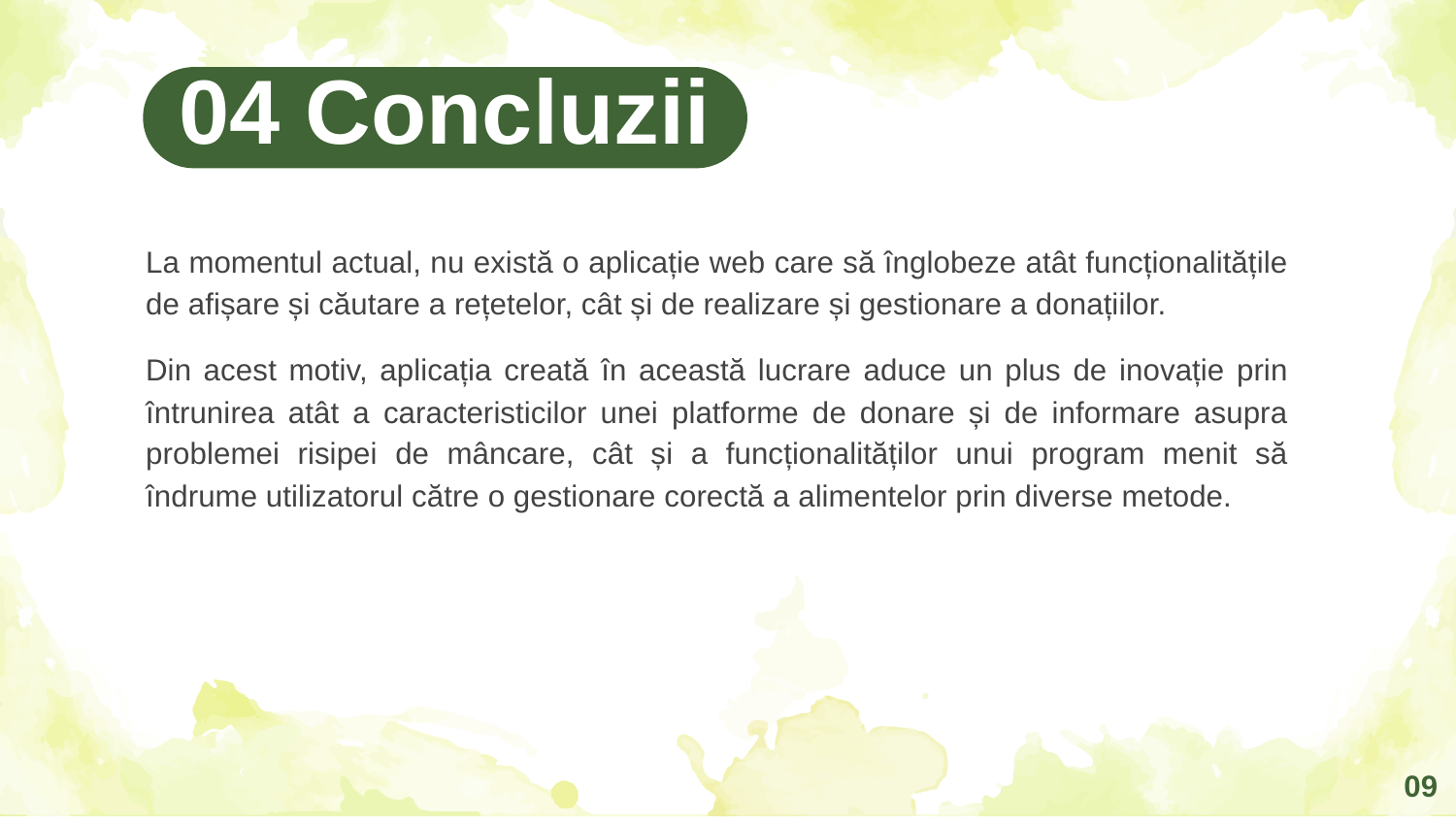

04 Concluzii

La momentul actual, nu există o aplicație web care să înglobeze atât funcționalitățile de afișare și căutare a rețetelor, cât și de realizare și gestionare a donațiilor.
Din acest motiv, aplicația creată în această lucrare aduce un plus de inovație prin întrunirea atât a caracteristicilor unei platforme de donare și de informare asupra problemei risipei de mâncare, cât și a funcționalităților unui program menit să îndrume utilizatorul către o gestionare corectă a alimentelor prin diverse metode.

09